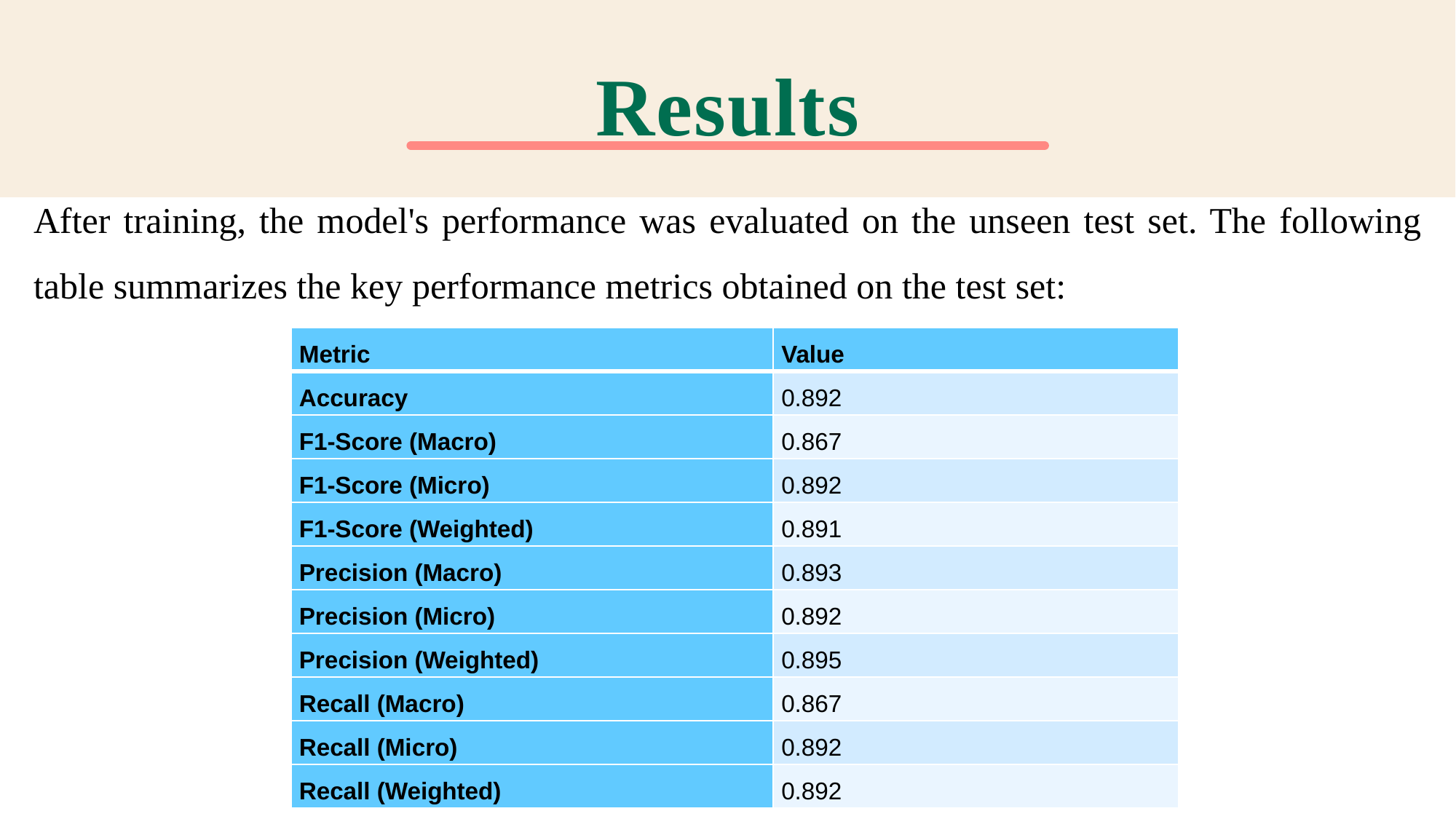

# Results
After training, the model's performance was evaluated on the unseen test set. The following table summarizes the key performance metrics obtained on the test set:
| Metric | Value |
| --- | --- |
| Accuracy | 0.892 |
| F1-Score (Macro) | 0.867 |
| F1-Score (Micro) | 0.892 |
| F1-Score (Weighted) | 0.891 |
| Precision (Macro) | 0.893 |
| Precision (Micro) | 0.892 |
| Precision (Weighted) | 0.895 |
| Recall (Macro) | 0.867 |
| Recall (Micro) | 0.892 |
| Recall (Weighted) | 0.892 |